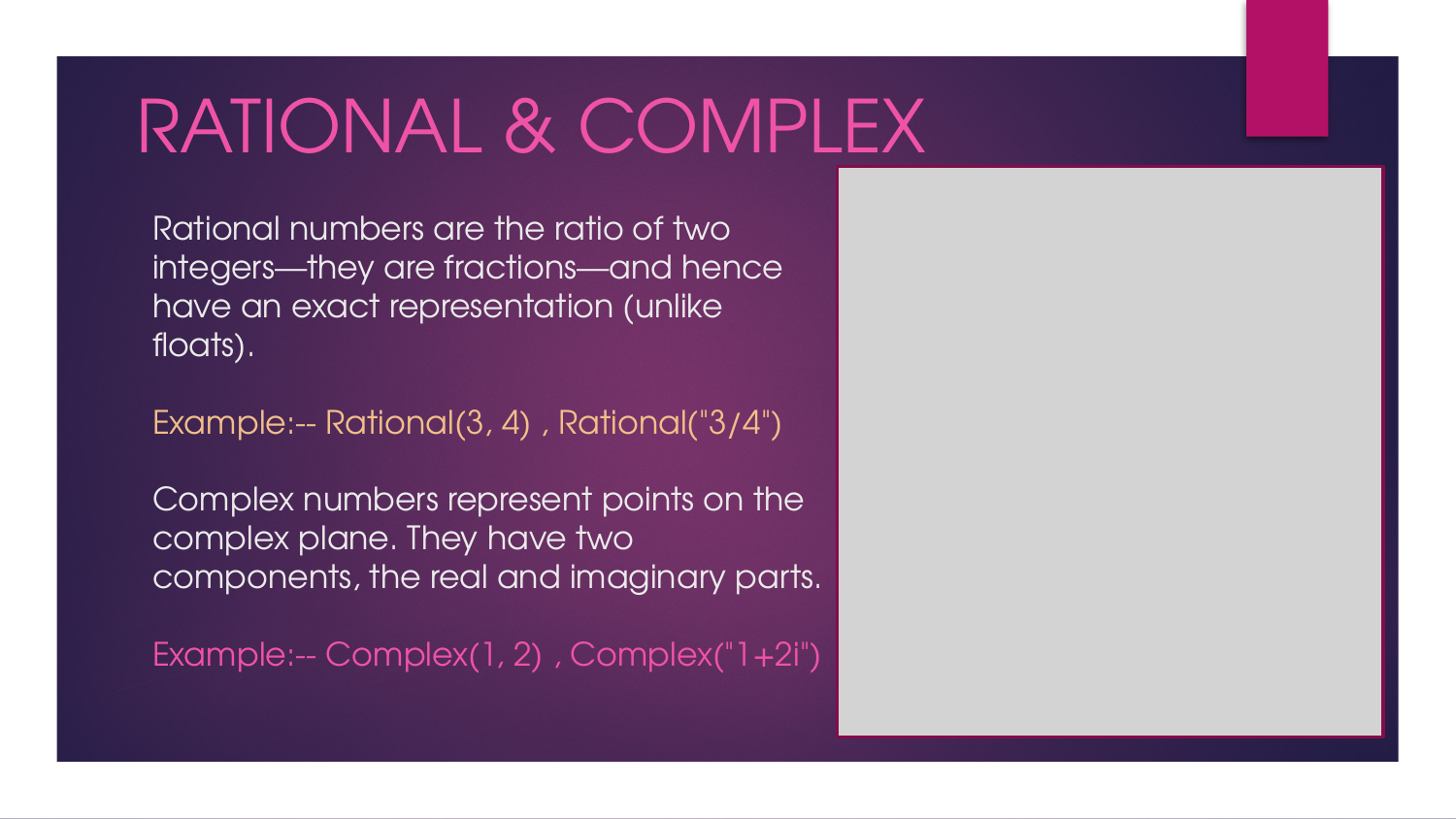

Rational & Complex
# Rational numbers are the ratio of two integers—they are fractions—and hence have an exact representation (unlike floats). Example:-- Rational(3, 4) , Rational("3/4") Complex numbers represent points on the complex plane. They have two components, the real and imaginary parts. Example:-- Complex(1, 2) , Complex("1+2i")